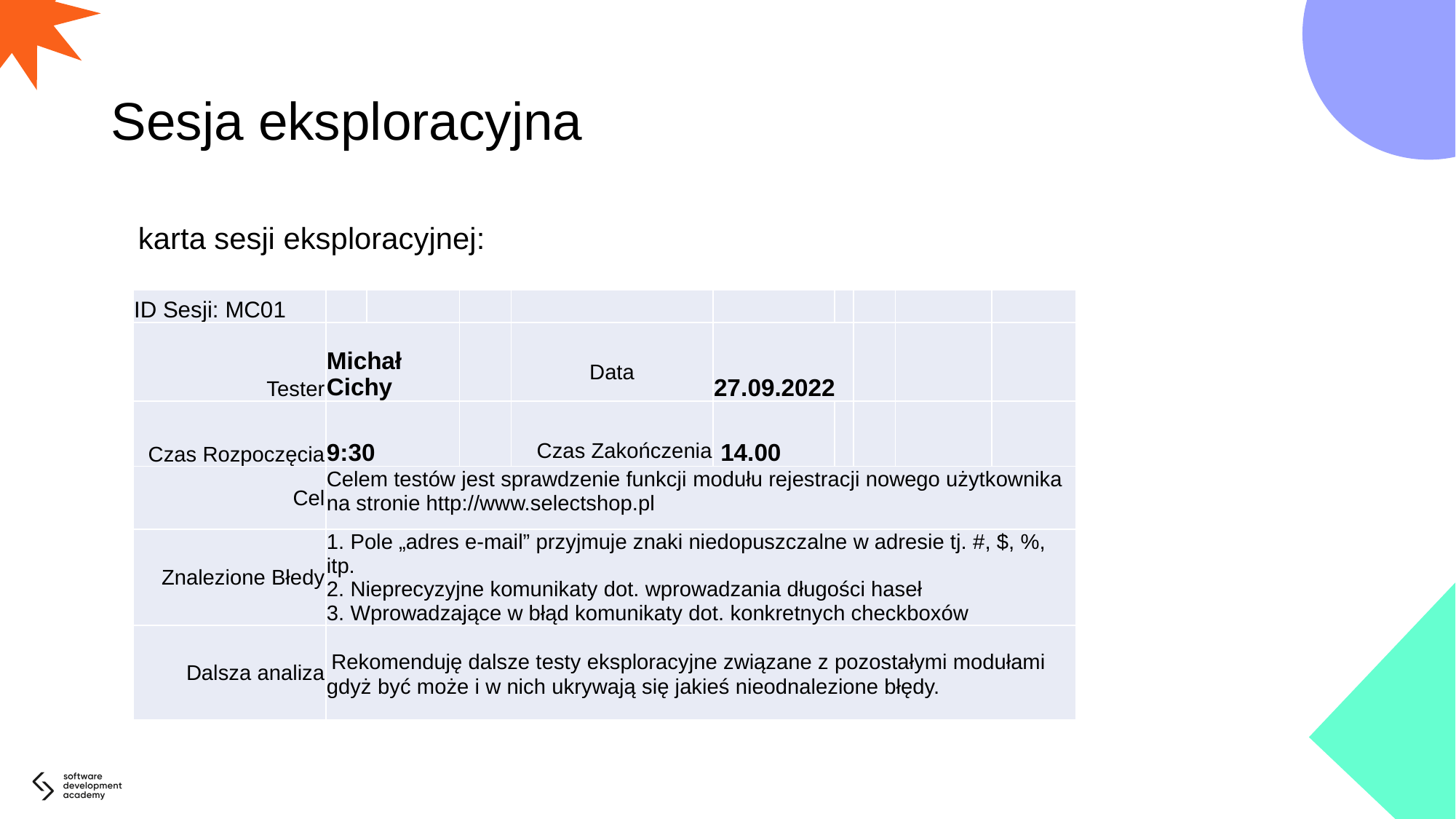

# Sesja eksploracyjna
karta sesji eksploracyjnej:
| ID Sesji: MC01 |  |  |  |  |  |  |  |  |  |
| --- | --- | --- | --- | --- | --- | --- | --- | --- | --- |
| Tester | Michał Cichy |  |  | Data | 27.09.2022 |  |  |  |  |
| Czas Rozpoczęcia | 9:30 |  |  | Czas Zakończenia | 14.00 |  |  |  |  |
| Cel | Celem testów jest sprawdzenie funkcji modułu rejestracji nowego użytkownika na stronie http://www.selectshop.pl |  |  |  |  |  |  |  |  |
| Znalezione Błedy | 1. Pole „adres e-mail” przyjmuje znaki niedopuszczalne w adresie tj. #, $, %, itp. 2. Nieprecyzyjne komunikaty dot. wprowadzania długości haseł 3. Wprowadzające w błąd komunikaty dot. konkretnych checkboxów |  |  |  |  |  |  |  |  |
| Dalsza analiza | Rekomenduję dalsze testy eksploracyjne związane z pozostałymi modułami gdyż być może i w nich ukrywają się jakieś nieodnalezione błędy. |  |  |  |  |  |  |  |  |